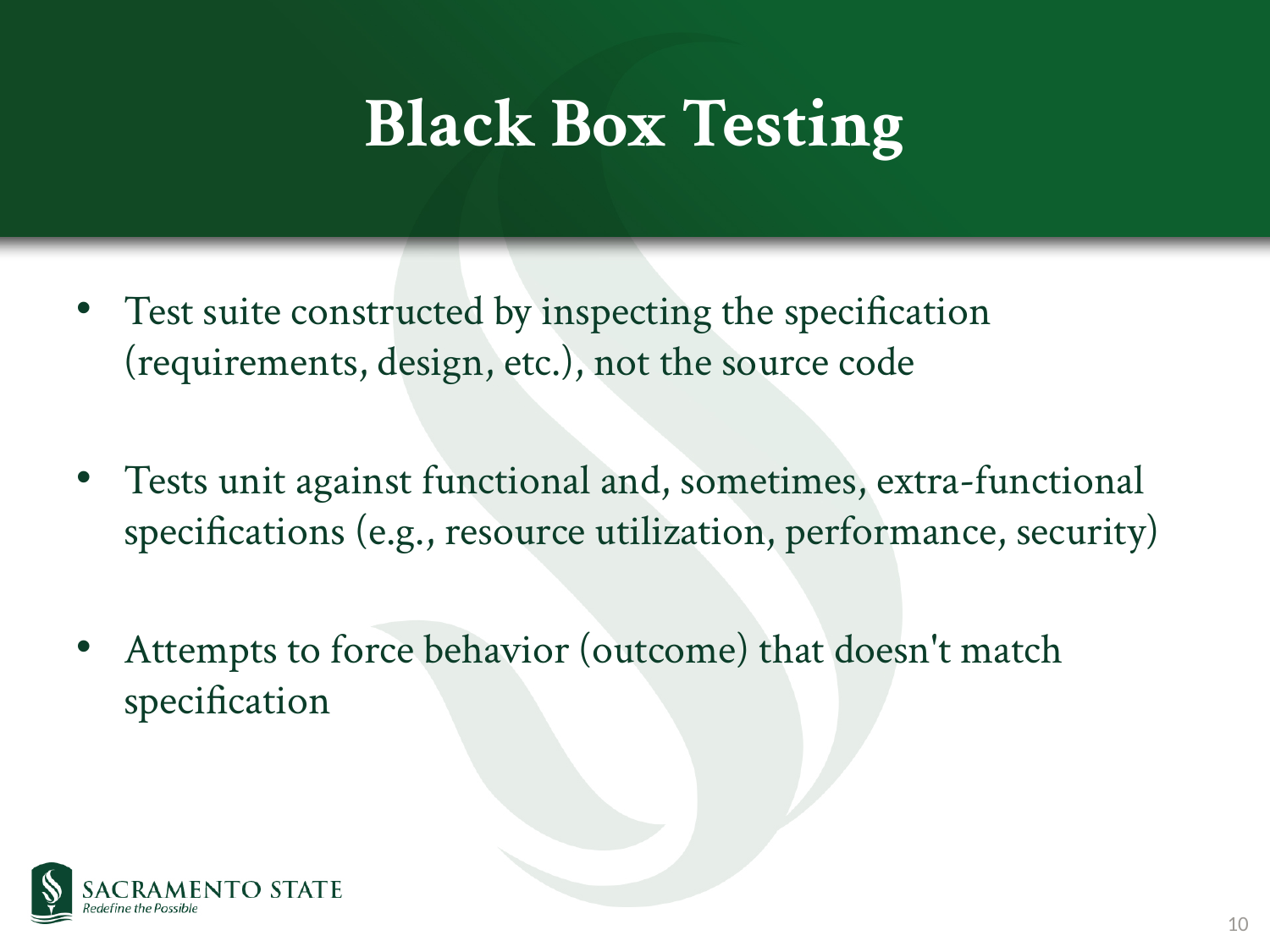

# Black Box Testing
Test suite constructed by inspecting the specification (requirements, design, etc.), not the source code

Tests unit against functional and, sometimes, extra-functional specifications (e.g., resource utilization, performance, security)

Attempts to force behavior (outcome) that doesn't match specification
10